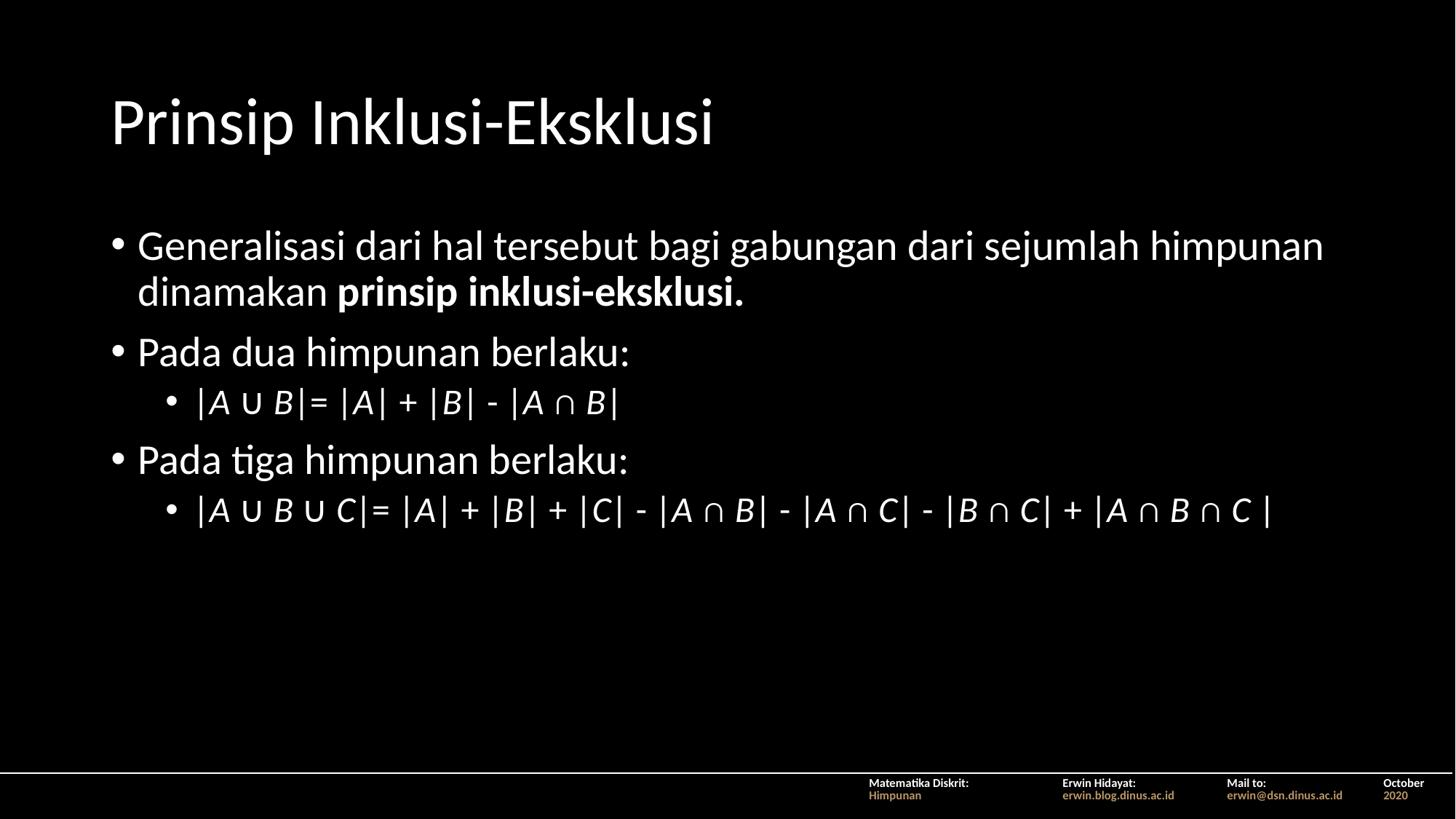

# Prinsip Inklusi-Eksklusi
Generalisasi dari hal tersebut bagi gabungan dari sejumlah himpunan dinamakan prinsip inklusi-eksklusi.
Pada dua himpunan berlaku:
|A ∪ B|= |A| + |B| - |A ∩ B|
Pada tiga himpunan berlaku:
|A ∪ B ∪ C|= |A| + |B| + |C| - |A ∩ B| - |A ∩ C| - |B ∩ C| + |A ∩ B ∩ C |